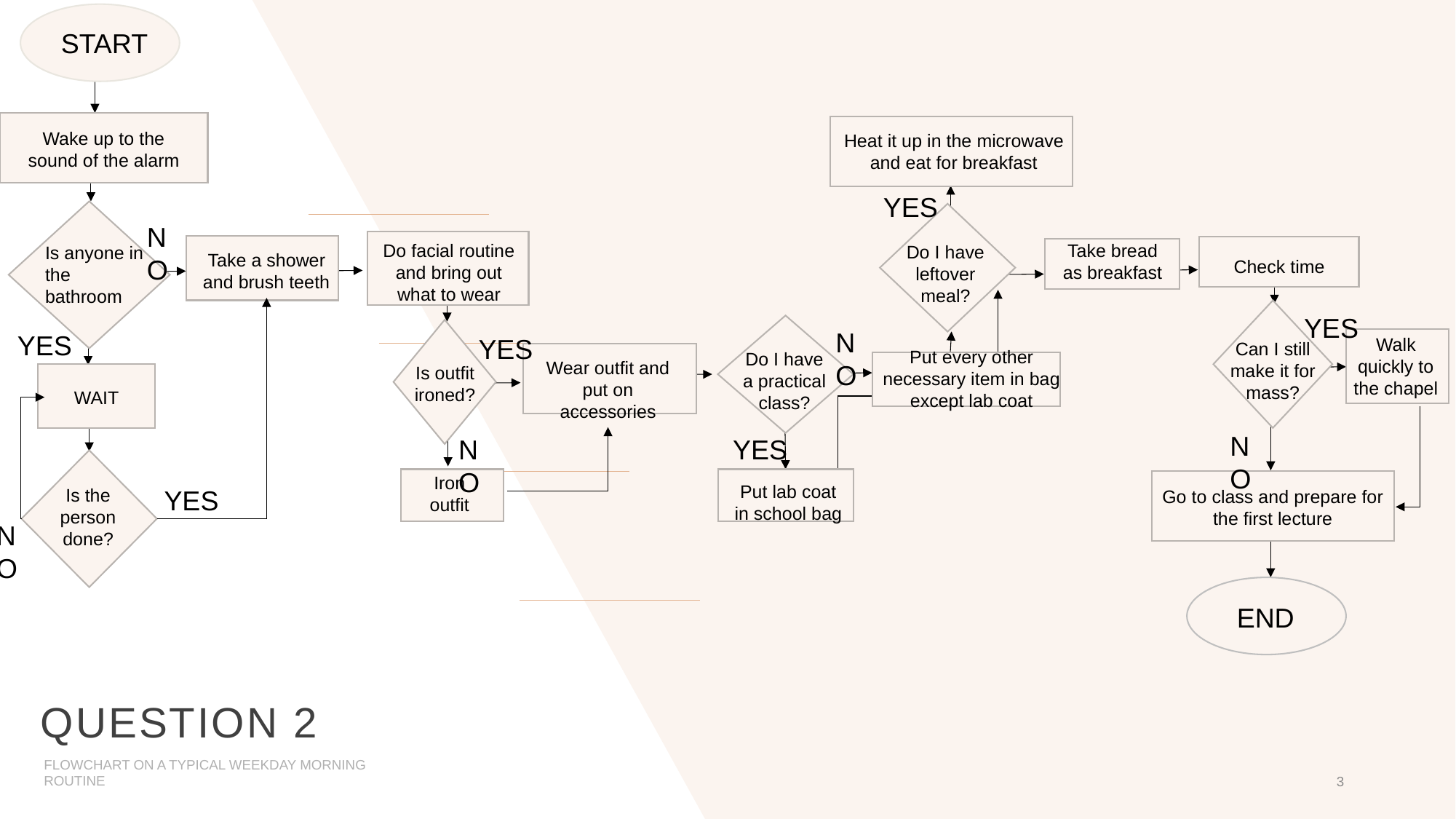

START

Wake up to the sound of the alarm

Heat it up in the microwave and eat for breakfast
YES

Is anyone in the bathroom

Do I have leftover meal?
NO

Do facial routine and bring out what to wear
Take bread as breakfast

Take a shower and brush teeth

Check time

Can I still make it for mass?
YES

Do I have a practical class?

Is outfit ironed?
NO
YES
YES
Walk quickly to the chapel

Put every other necessary item in bag except lab coat

Wear outfit and put on accessories

WAIT
NO
YES
NO

Is the person done?
Iron outfit

Put lab coat in school bag

Go to class and prepare for the first lecture
YES
NO

END
# QUESTION 2
FLOWCHART ON A TYPICAL WEEKDAY MORNING ROUTINE
3